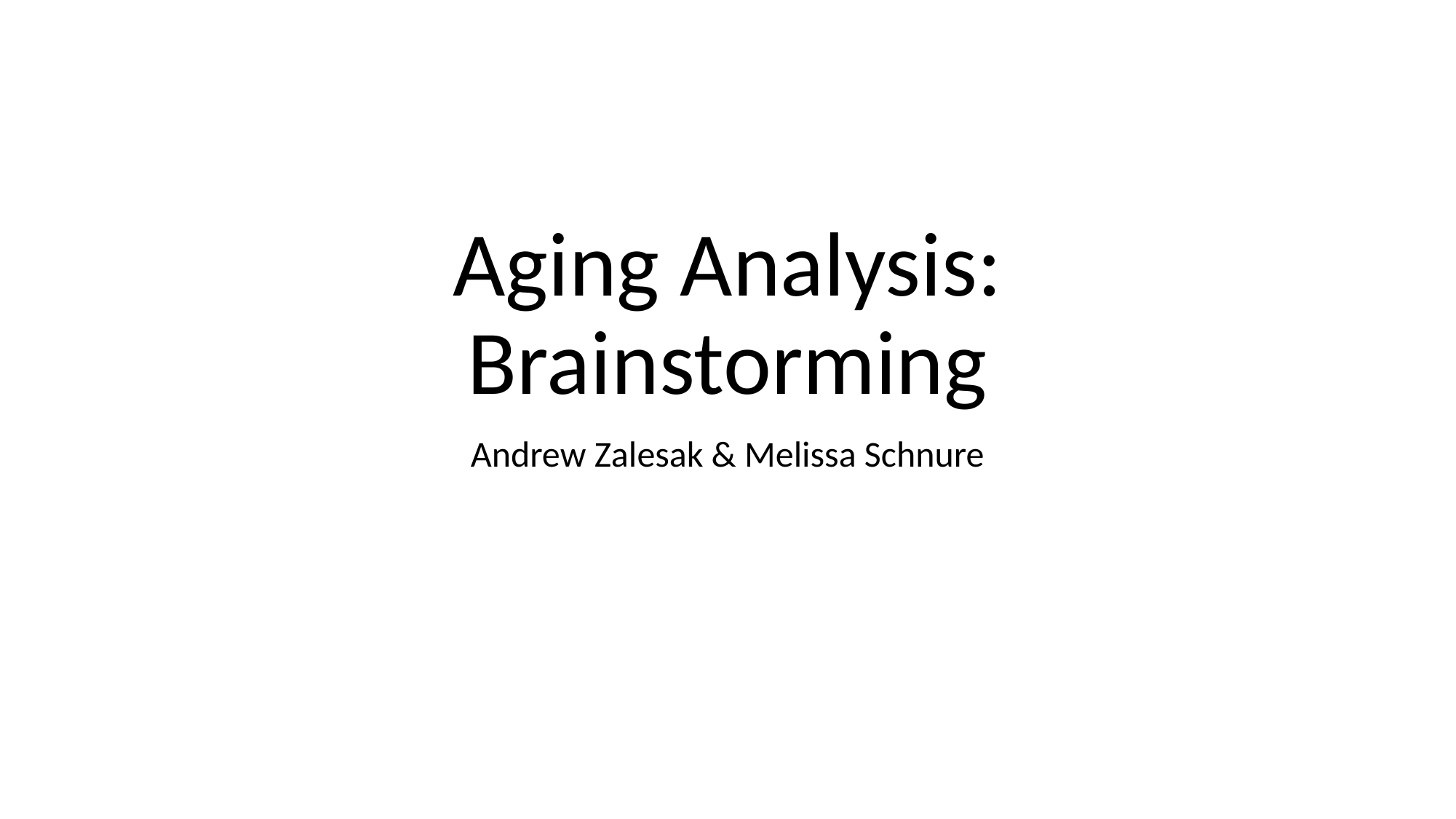

# Aging Analysis: Brainstorming
Andrew Zalesak & Melissa Schnure